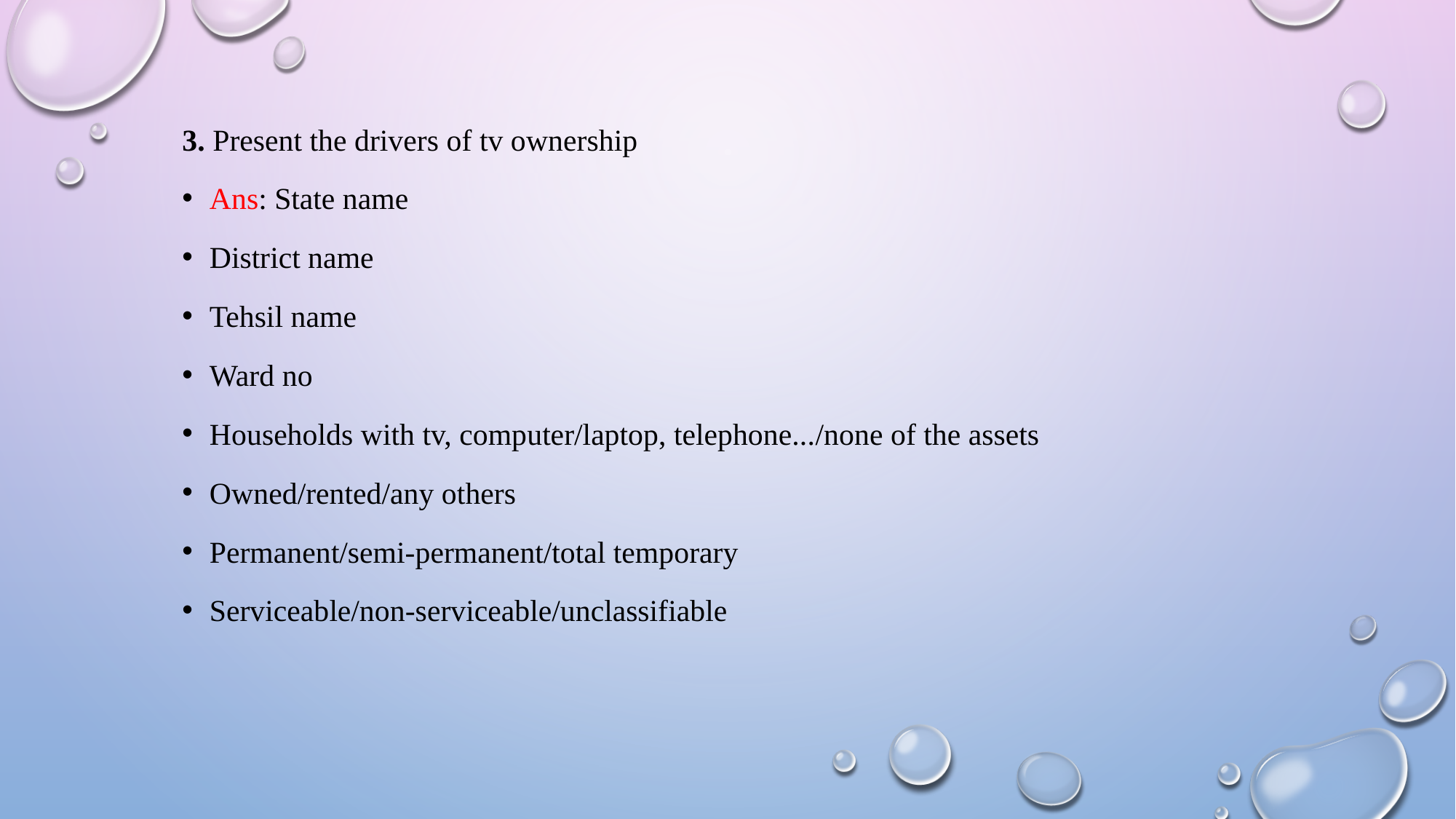

3. Present the drivers of tv ownership
Ans: State name
District name
Tehsil name
Ward no
Households with tv, computer/laptop, telephone.../none of the assets
Owned/rented/any others
Permanent/semi-permanent/total temporary
Serviceable/non-serviceable/unclassifiable